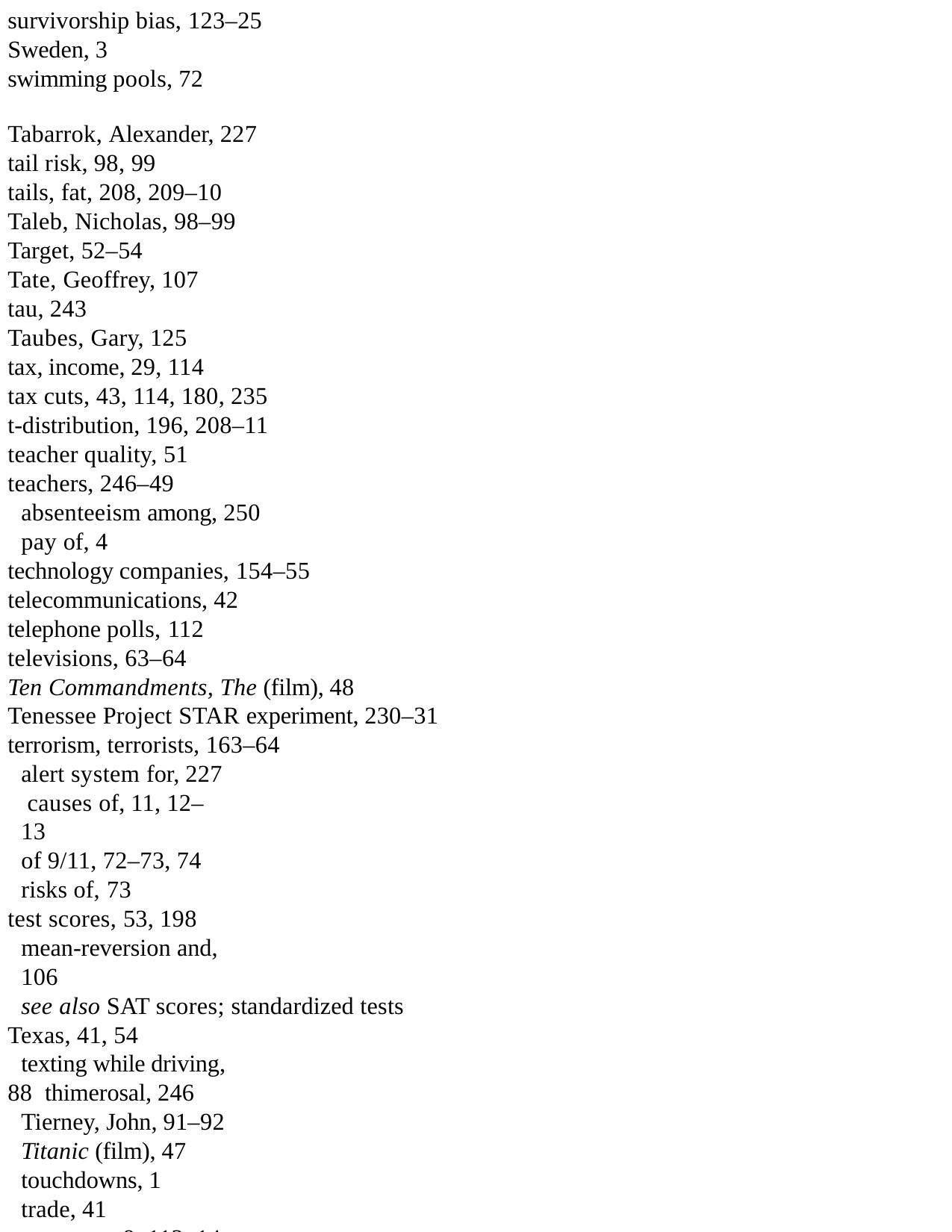

survivorship bias, 123–25
Sweden, 3
swimming pools, 72

Tabarrok, Alexander, 227
tail risk, 98, 99
tails, fat, 208, 209–10
Taleb, Nicholas, 98–99
Target, 52–54
Tate, Geoffrey, 107
tau, 243
Taubes, Gary, 125
tax, income, 29, 114
tax cuts, 43, 114, 180, 235
t-distribution, 196, 208–11
teacher quality, 51
teachers, 246–49
absenteeism among, 250
pay of, 4
technology companies, 154–55
telecommunications, 42
telephone polls, 112
televisions, 63–64
Ten Commandments, The (film), 48  Tenessee Project STAR experiment, 230–31  terrorism, terrorists, 163–64
alert system for, 227  causes of, 11, 12–13
of 9/11, 72–73, 74
risks of, 73
test scores, 53, 198
mean-reversion and, 106
see also SAT scores; standardized tests  Texas, 41, 54
texting while driving, 88  thimerosal, 246
Tierney, John, 91–92
Titanic (film), 47
touchdowns, 1
trade, 41
treatment, 9, 113–14, 225, 226–27
treatment group, 114, 126, 227–29, 238–39